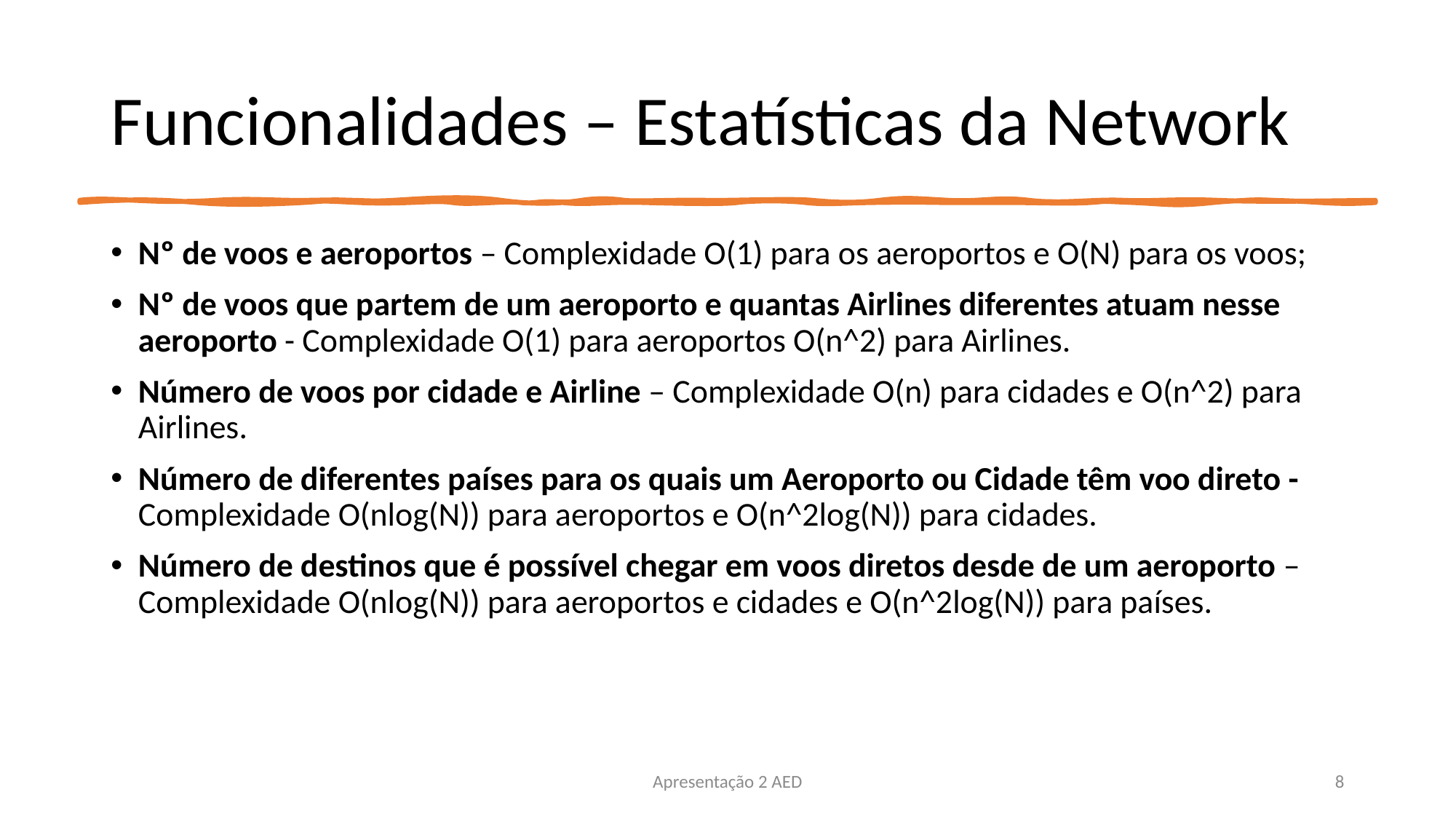

# Funcionalidades – Estatísticas da Network

Nº de voos e aeroportos – Complexidade O(1) para os aeroportos e O(N) para os voos;
Nº de voos que partem de um aeroporto e quantas Airlines diferentes atuam nesse aeroporto - Complexidade O(1) para aeroportos O(n^2) para Airlines.
Número de voos por cidade e Airline – Complexidade O(n) para cidades e O(n^2) para Airlines.
Número de diferentes países para os quais um Aeroporto ou Cidade têm voo direto -  Complexidade O(nlog(N)) para aeroportos e O(n^2log(N)) para cidades.
Número de destinos que é possível chegar em voos diretos desde de um aeroporto – Complexidade O(nlog(N)) para aeroportos e cidades e O(n^2log(N)) para países.
Apresentação 2 AED
8